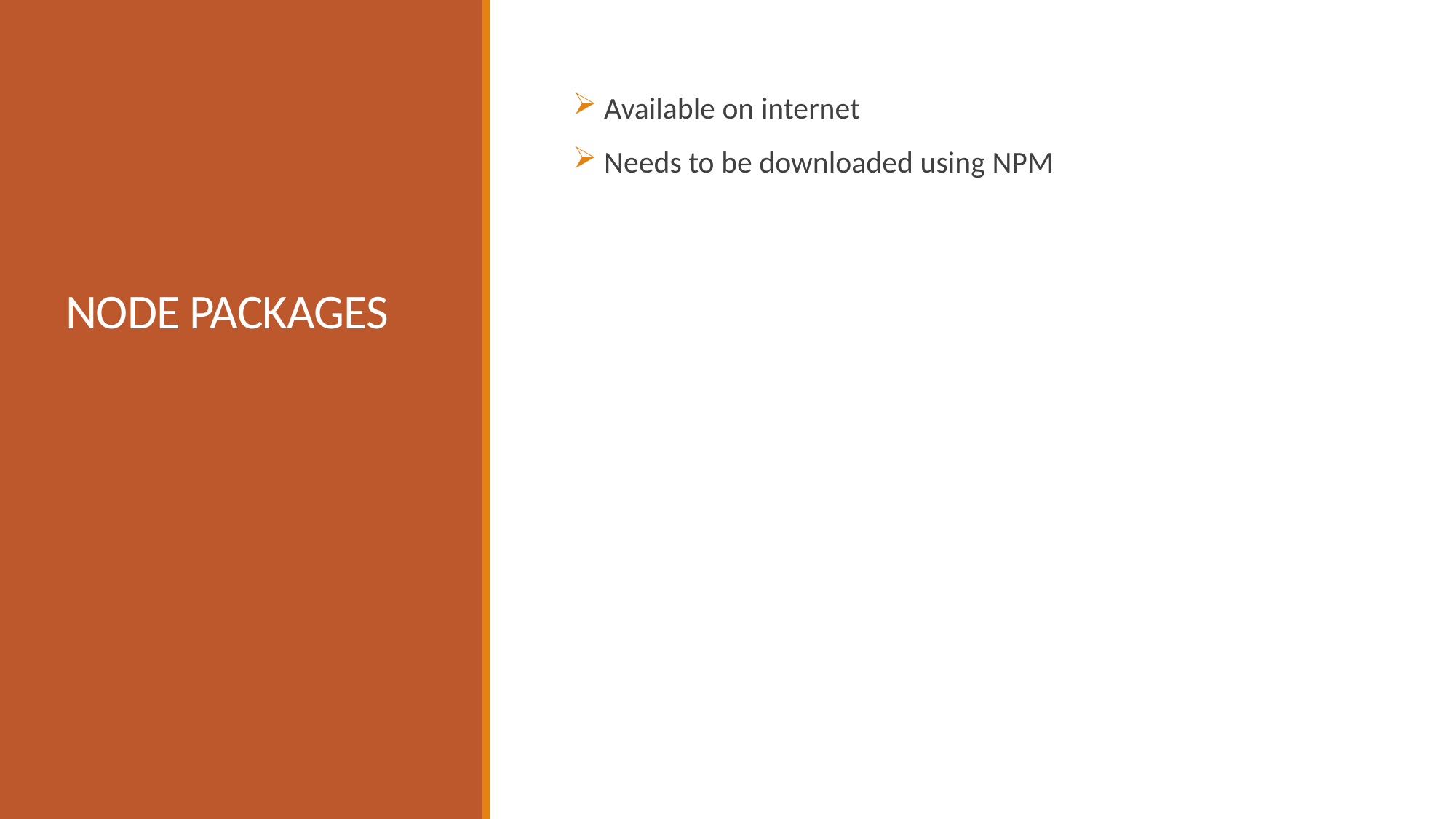

# NODE PACKAGES
 Available on internet
 Needs to be downloaded using NPM